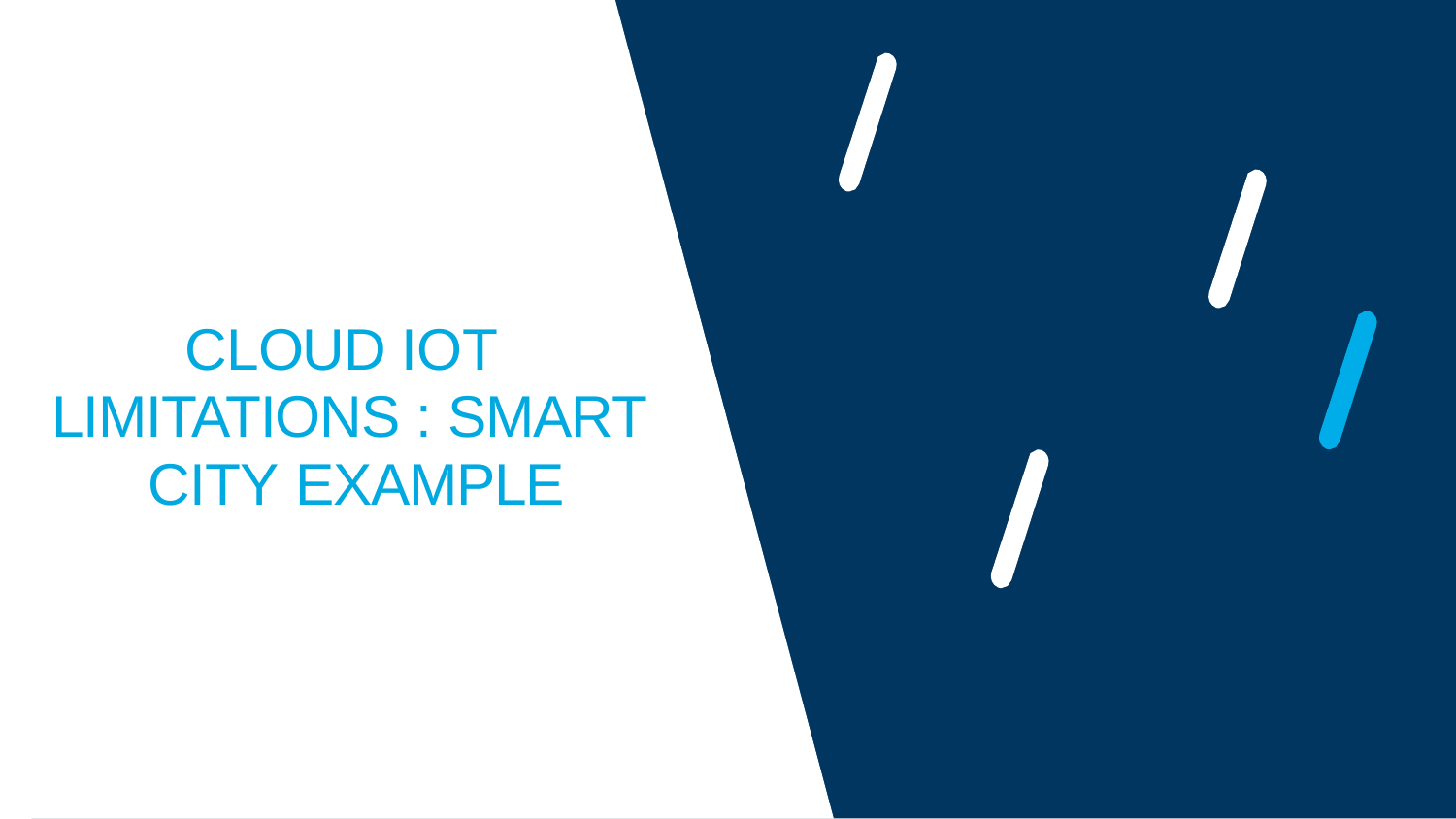

# CLOUD IOT  LIMITATIONS : SMART  CITY EXAMPLE